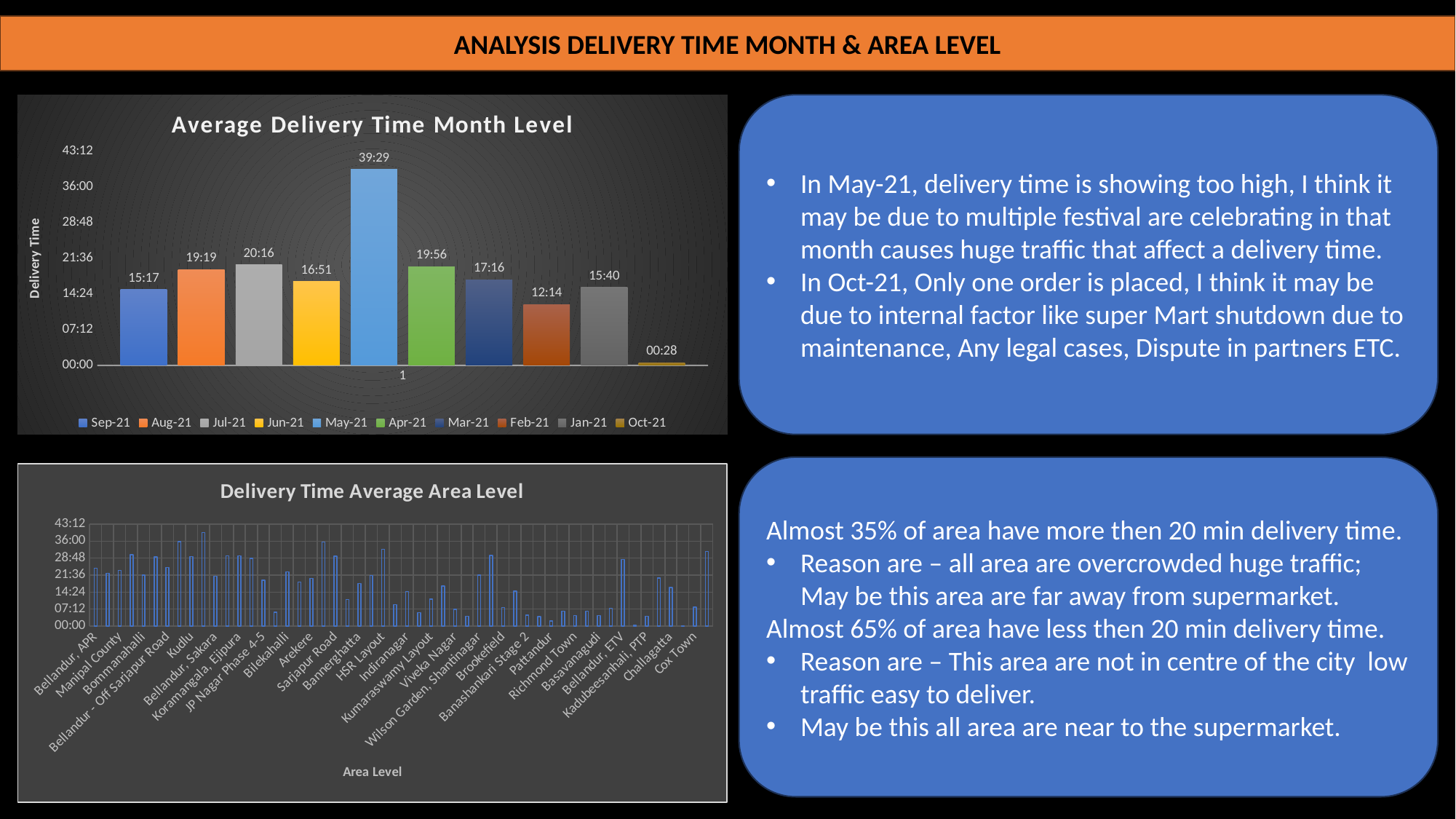

ANALYSIS DELIVERY TIME MONTH & AREA LEVEL

In May-21, delivery time is showing too high, I think it may be due to multiple festival are celebrating in that month causes huge traffic that affect a delivery time.
In Oct-21, Only one order is placed, I think it may be due to internal factor like super Mart shutdown due to maintenance, Any legal cases, Dispute in partners ETC.

### Chart: Average Delivery Time Month Level

| Category | Sep-21 | Aug-21 | Jul-21 | Jun-21 | May-21 | Apr-21 | Mar-21 | Feb-21 | Jan-21 | Oct-21 |
|---|---|---|---|---|---|---|---|---|---|---|
Almost 35% of area have more then 20 min delivery time.
Reason are – all area are overcrowded huge traffic; May be this area are far away from supermarket.
Almost 65% of area have less then 20 min delivery time.
Reason are – This area are not in centre of the city  low traffic easy to deliver.
May be this all area are near to the supermarket.

### Chart: Delivery Time Average Area Level

| Category |  |
|---|---|
| Bellandur, APR | 0.017014424189814813 |
| Akshaya Nagar | 0.015506807870370376 |
| Manipal County | 0.01640428819444444 |
| Bomannahali - MicoLayout | 0.020982344253767146 |
| Bommanahalli | 0.014955118344907394 |
| Bellandur, Sarjapur Road | 0.020402612332818943 |
| Bellandur - Off Sarjapur Road | 0.0172277488425926 |
| BTM Stage 2 | 0.0248547535300926 |
| Kudlu | 0.020478156635802502 |
| Harlur | 0.027536172839506146 |
| Bellandur, Sakara | 0.014640219328703713 |
| BTM Stage 1 | 0.020655743591756197 |
| Koramangala, Ejipura | 0.020702831288580255 |
| Bellandur, Green Glen | 0.019907662251357823 |
| JP Nagar Phase 4-5 | 0.013542665702160488 |
| Devarachikanna Halli | 0.004130484953703706 |
| Bilekahalli | 0.01596000925925926 |
| JP Nagar Phase 1-3 | 0.012952778356481485 |
| Arekere | 0.014036161593549461 |
| ITI Layout | 0.02475505818284641 |
| Sarjapur Road | 0.02059455238011359 |
| Yemalur | 0.007785216435185188 |
| Bannerghatta | 0.012518050154320965 |
| Domlur, EGL | 0.014891313078703691 |
| HSR Layout | 0.022557765893539805 |
| Kadubeesanhali, Prestige | 0.006334711805555555 |
| Indiranagar | 0.010184725694444447 |
| JP Nagar Phase 6-7 | 0.004015027391975309 |
| Kumaraswamy Layout | 0.007976799189814815 |
| Jayanagar | 0.011778652777777773 |
| Viveka Nagar | 0.00494350347222221 |
| Mahadevapura | 0.002956784722222228 |
| Wilson Garden, Shantinagar | 0.015050068691742111 |
| Marathahalli | 0.02081556638787846 |
| Brookefield | 0.005508275462962975 |
| Doddanekundi | 0.010344265817901243 |
| Banashankari Stage 2 | 0.0032285405092592643 |
| Vimanapura | 0.0028559490740740746 |
| Pattandur | 0.001479957175925926 |
| CV Raman Nagar | 0.004441093750000001 |
| Richmond Town | 0.0031127152777777724 |
| JP Nagar Phase 8-9 | 0.004402288773148144 |
| Basavanagudi | 0.0031120023148148213 |
| Binnipet | 0.005241341435185176 |
| Bellandur, ETV | 0.019565770509785353 |
| Frazer Town | 0.0002210162037037 |
| Kadubeesanhali, PTP | 0.0029385474537037106 |
| Victoria Layout | 0.014102851851851861 |
| Challagatta | 0.011325027777777802 |
| Bellandur, Ecospace | 7.451273148149085e-05 |
| Cox Town | 0.005608756944444437 |
| Whitefield | 0.02191983298526319 |